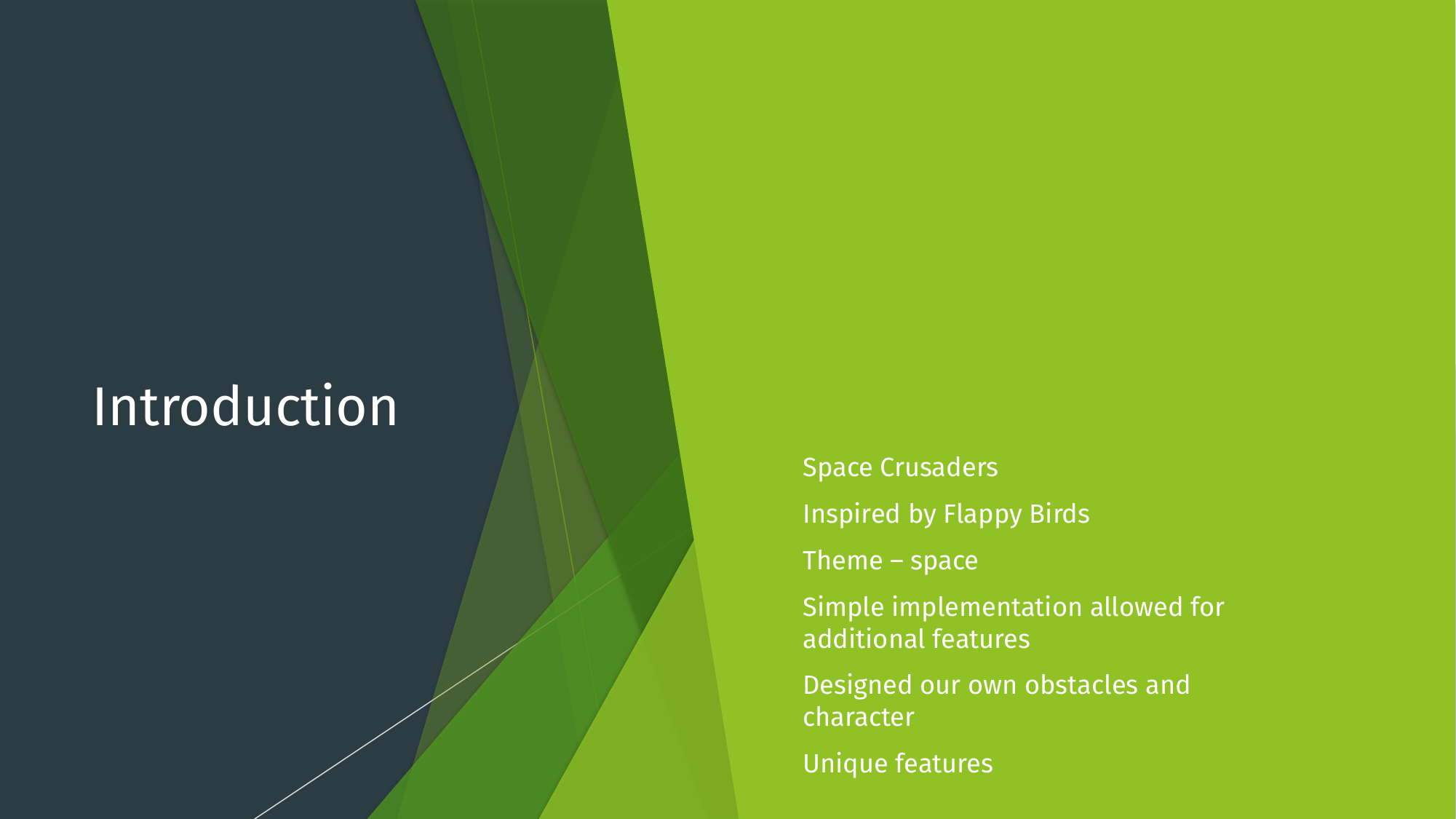

# Introduction

Space Crusaders
Inspired by Flappy Birds
Theme – space
Simple implementation allowed for additional features
Designed our own obstacles and character
Unique features